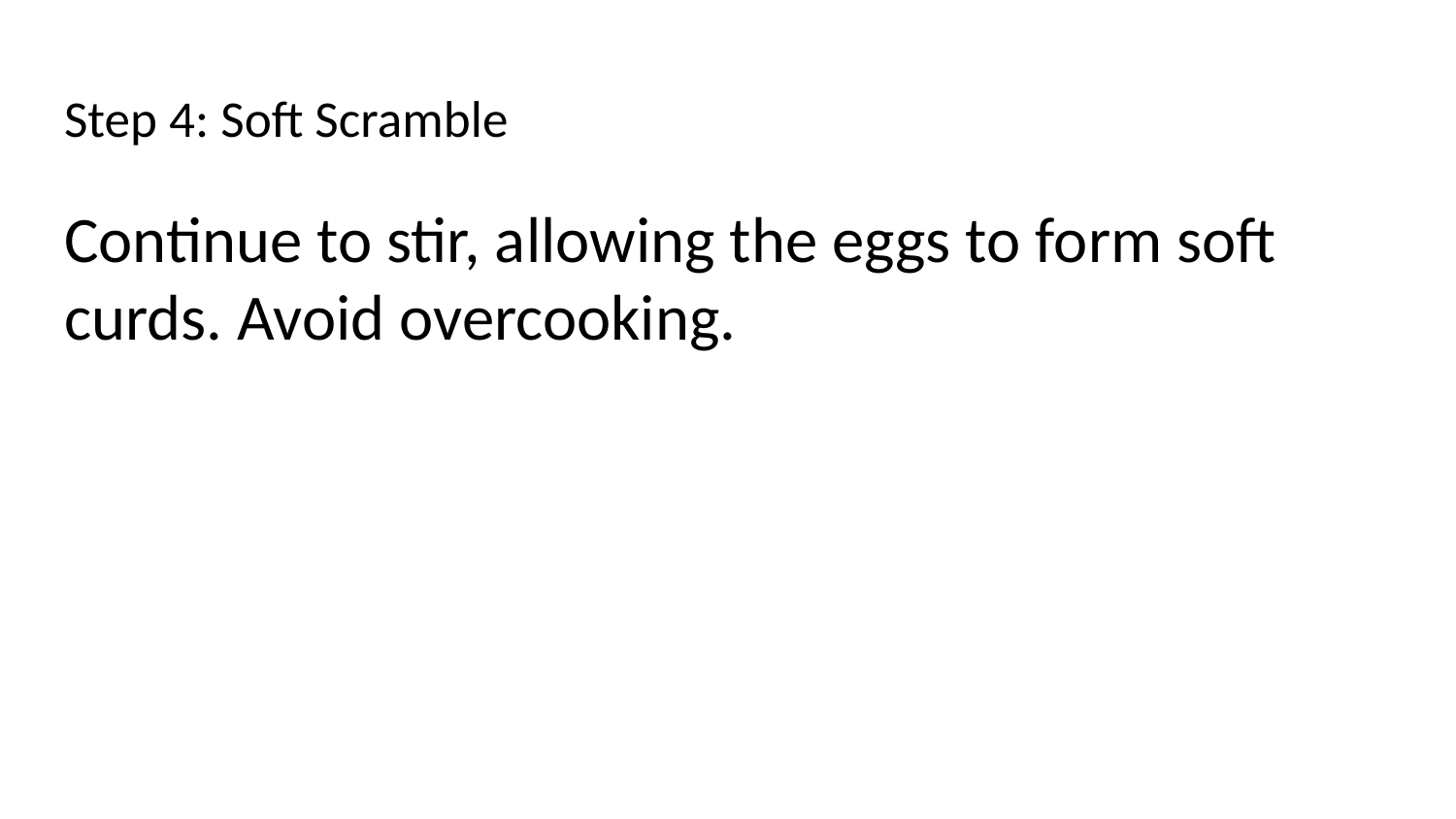

# Step 4: Soft Scramble
Continue to stir, allowing the eggs to form soft curds. Avoid overcooking.